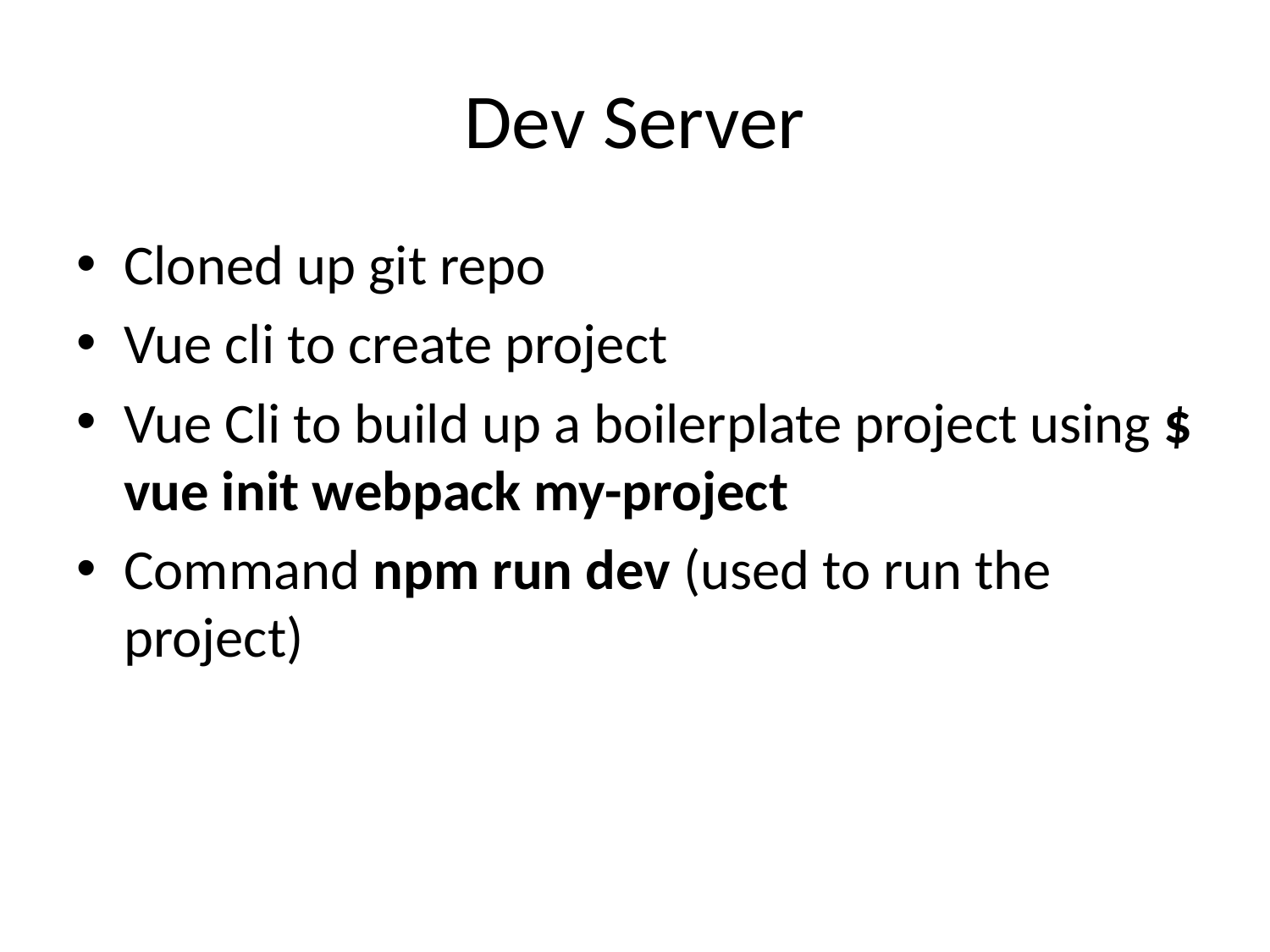

# Dev Server
Cloned up git repo
Vue cli to create project
Vue Cli to build up a boilerplate project using $ vue init webpack my-project
Command npm run dev (used to run the project)